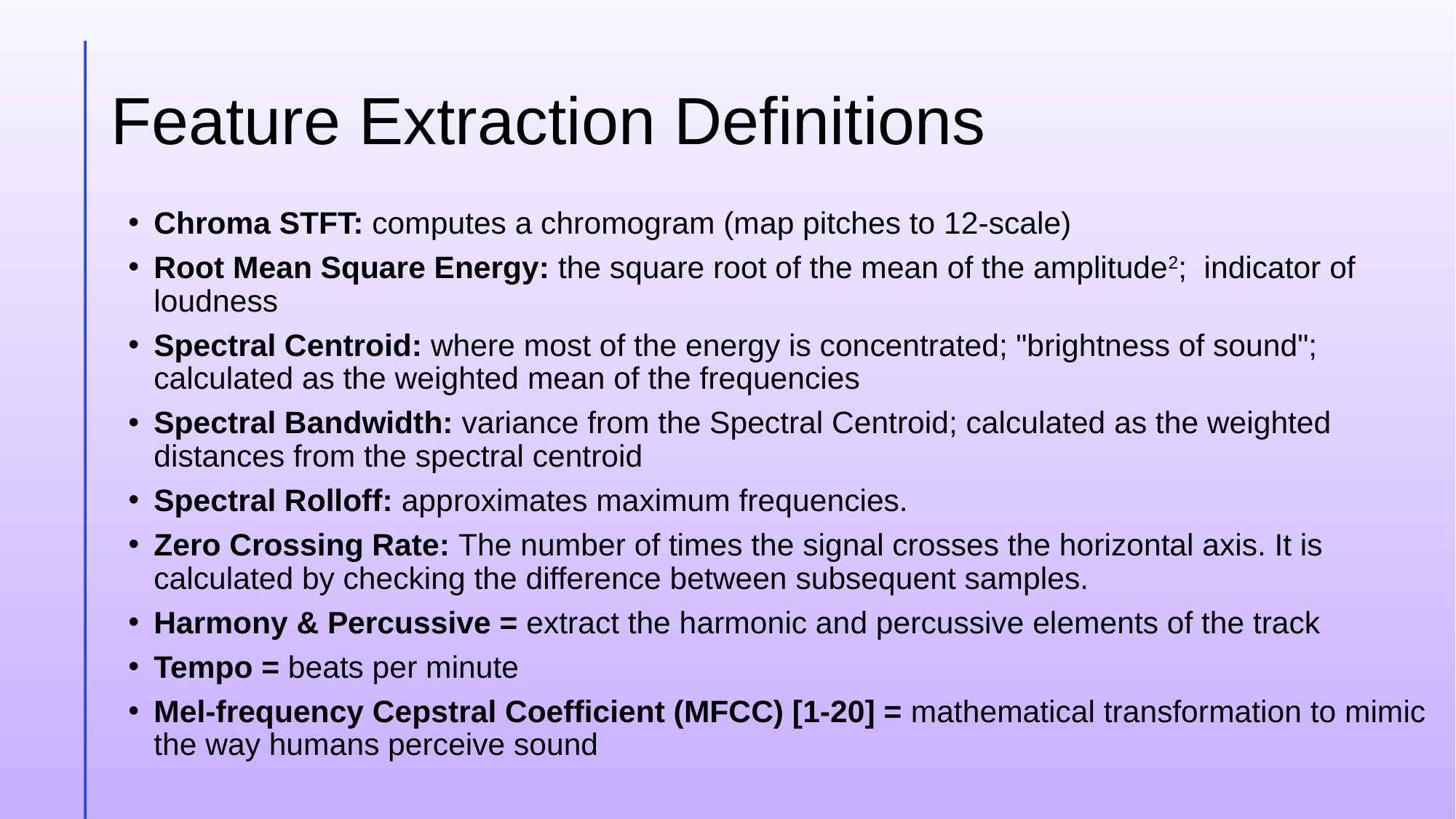

# Feature Extraction Definitions
Chroma STFT: computes a chromogram (map pitches to 12-scale)
Root Mean Square Energy: the square root of the mean of the amplitude2;  indicator of loudness
Spectral Centroid: where most of the energy is concentrated; "brightness of sound"; calculated as the weighted mean of the frequencies
Spectral Bandwidth: variance from the Spectral Centroid; calculated as the weighted distances from the spectral centroid
Spectral Rolloff: approximates maximum frequencies.
Zero Crossing Rate: The number of times the signal crosses the horizontal axis. It is calculated by checking the difference between subsequent samples.
Harmony & Percussive = extract the harmonic and percussive elements of the track
Tempo = beats per minute
Mel-frequency Cepstral Coefficient (MFCC) [1-20] = mathematical transformation to mimic the way humans perceive sound